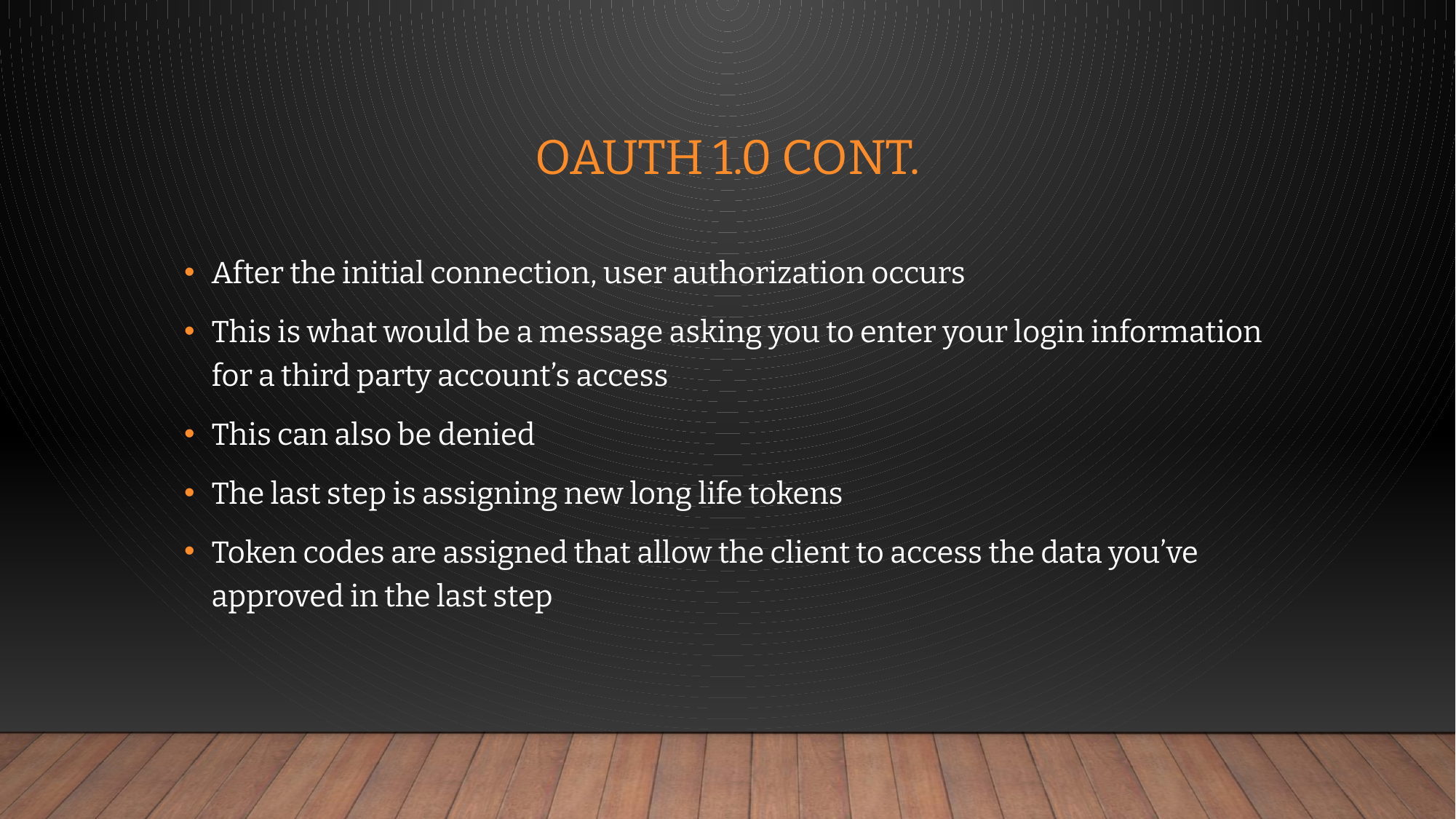

# Oauth 1.0 cont.
After the initial connection, user authorization occurs
This is what would be a message asking you to enter your login information for a third party account’s access
This can also be denied
The last step is assigning new long life tokens
Token codes are assigned that allow the client to access the data you’ve approved in the last step